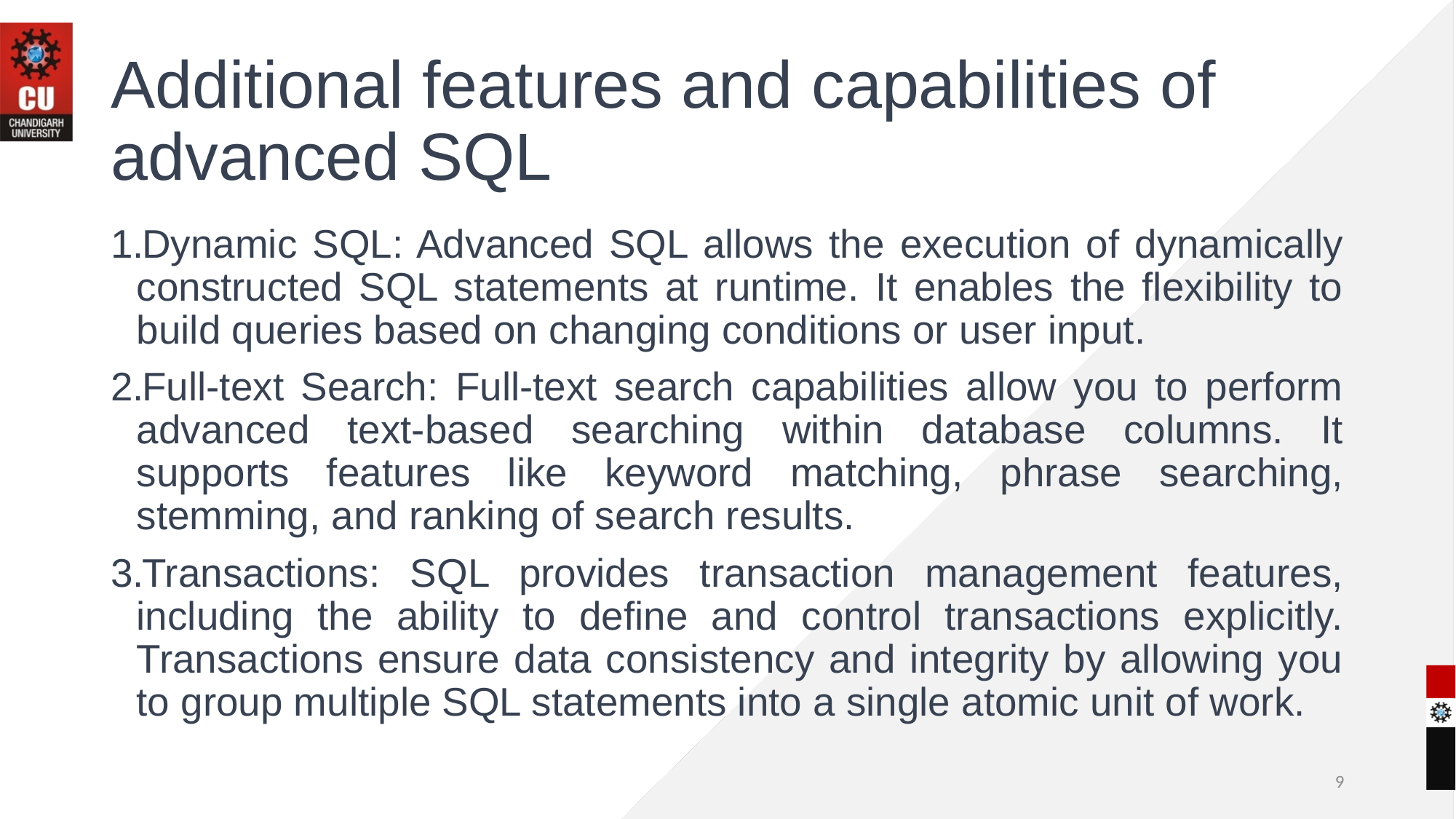

# Additional features and capabilities of advanced SQL
Dynamic SQL: Advanced SQL allows the execution of dynamically constructed SQL statements at runtime. It enables the flexibility to build queries based on changing conditions or user input.
Full-text Search: Full-text search capabilities allow you to perform advanced text-based searching within database columns. It supports features like keyword matching, phrase searching, stemming, and ranking of search results.
Transactions: SQL provides transaction management features, including the ability to define and control transactions explicitly. Transactions ensure data consistency and integrity by allowing you to group multiple SQL statements into a single atomic unit of work.

9